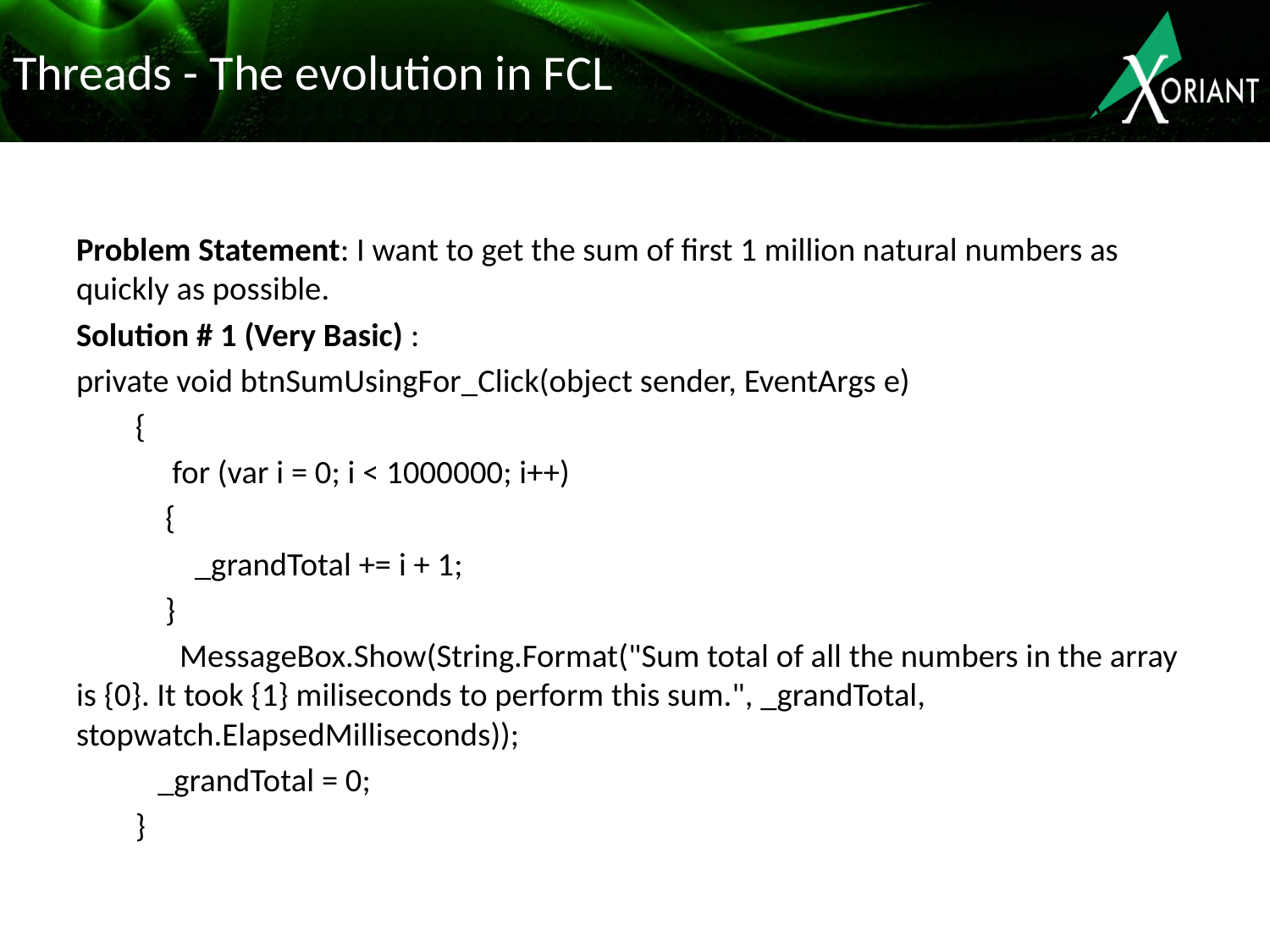

# Threads - The evolution in FCL
Problem Statement: I want to get the sum of first 1 million natural numbers as quickly as possible.
Solution # 1 (Very Basic) :
private void btnSumUsingFor_Click(object sender, EventArgs e)
        {
	   for (var i = 0; i < 1000000; i++)
            {
                _grandTotal += i + 1;
            }
	    MessageBox.Show(String.Format("Sum total of all the numbers in the array is {0}. It took {1} miliseconds to perform this sum.", _grandTotal, stopwatch.ElapsedMilliseconds));
           _grandTotal = 0;
        }